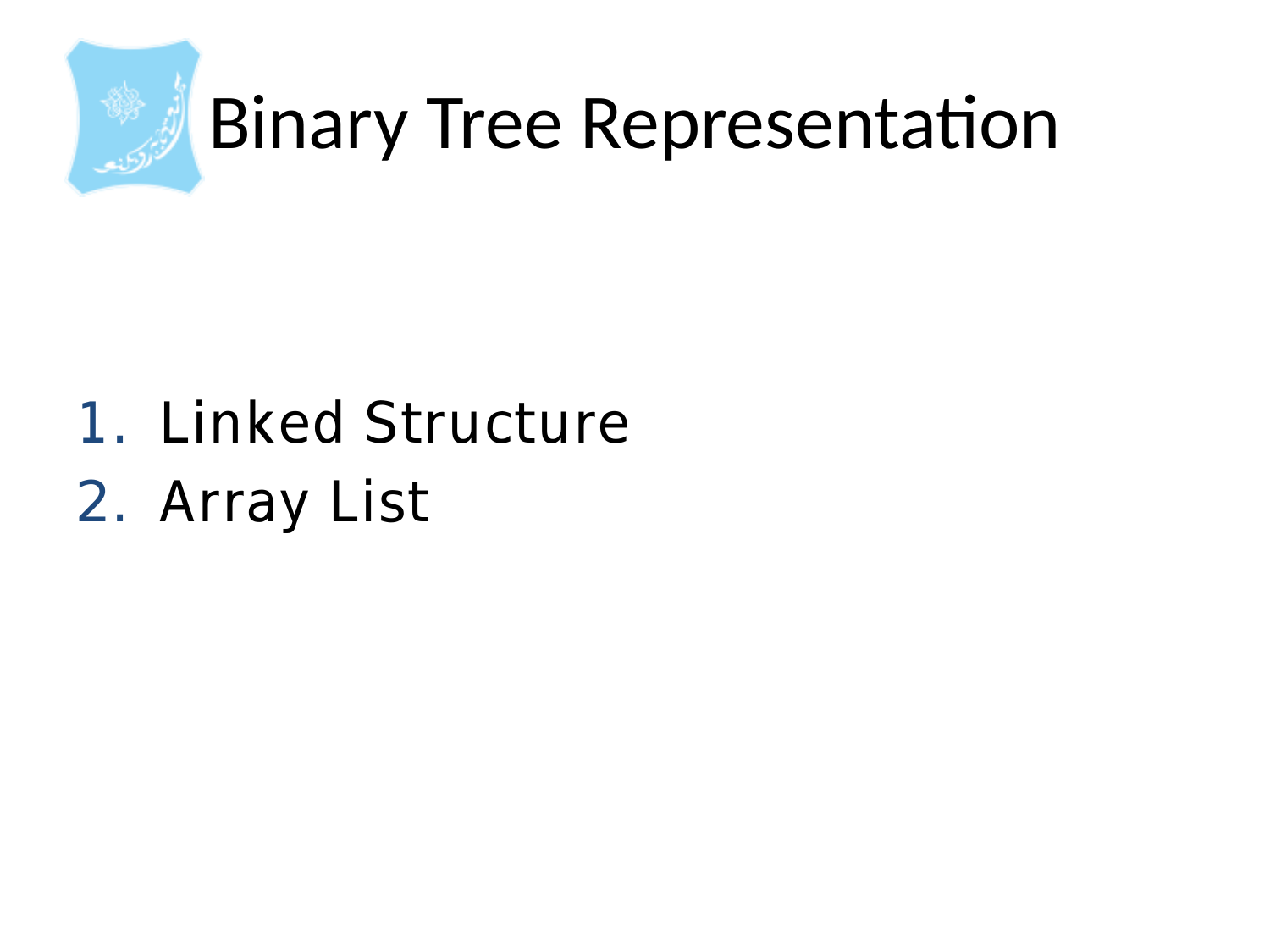

# Binary Tree Representation

Linked Structure
Array List